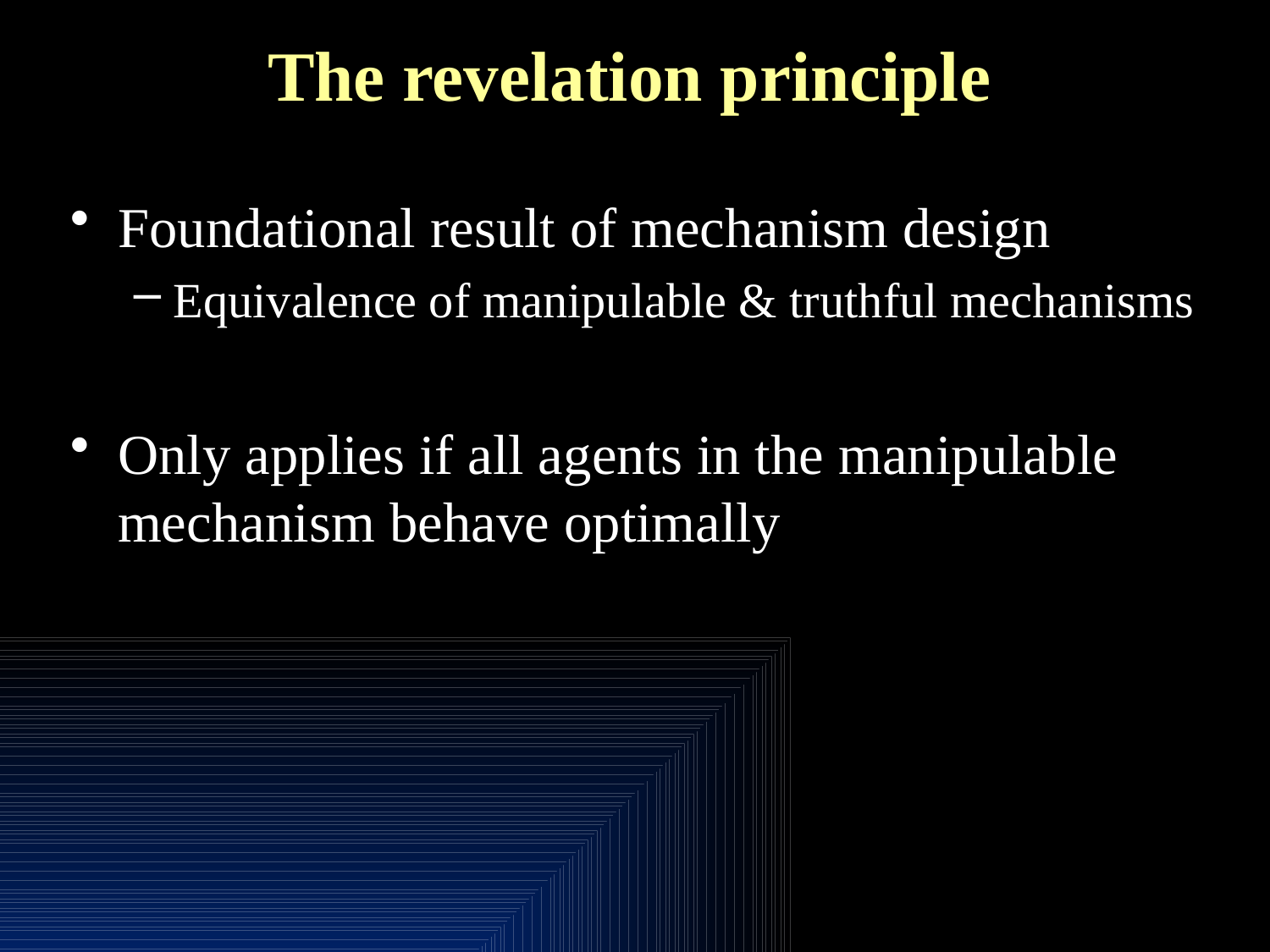

# The revelation principle
Foundational result of mechanism design
Equivalence of manipulable & truthful mechanisms

Only applies if all agents in the manipulable mechanism behave optimally